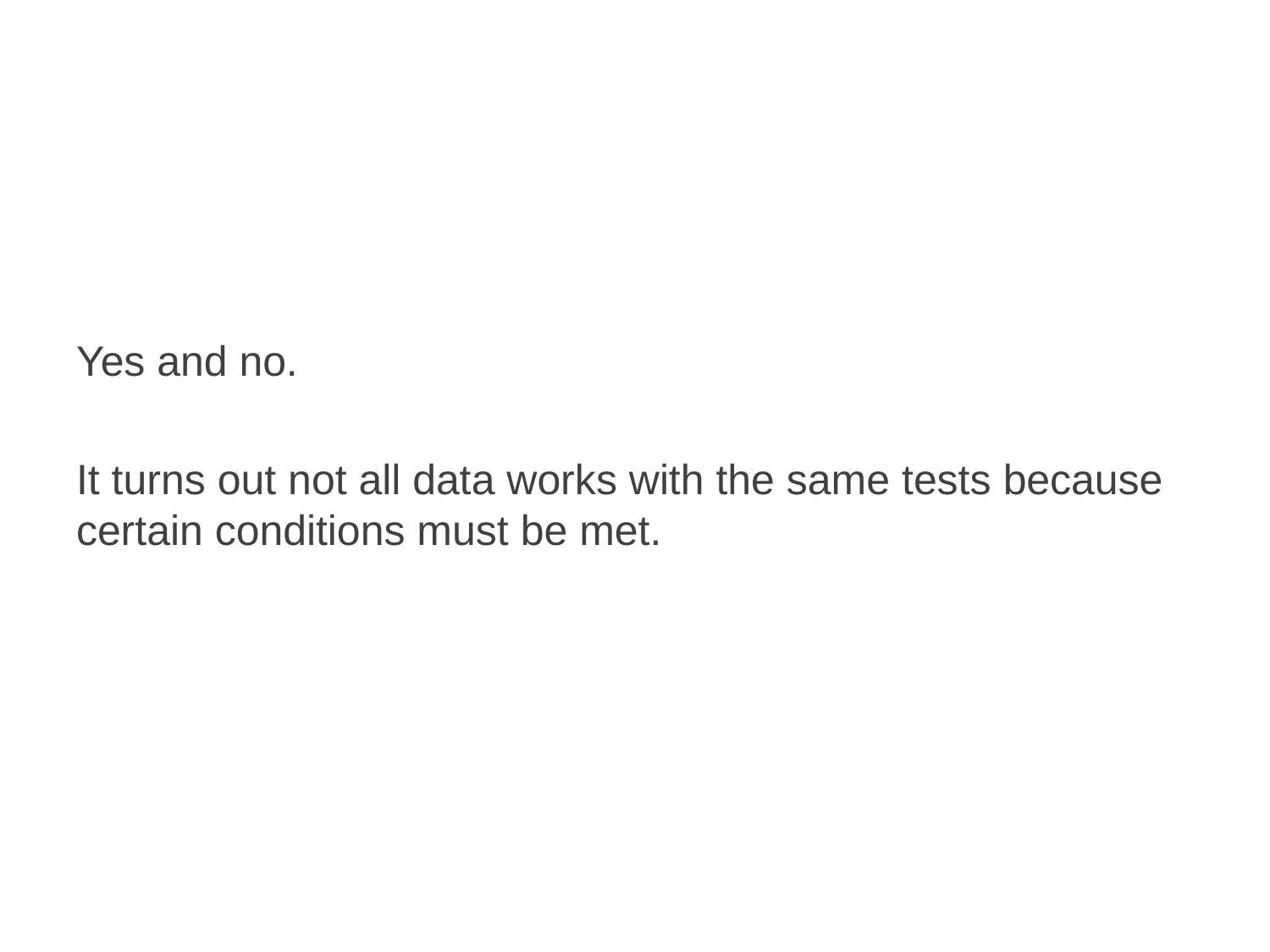

Yes and no.

It turns out not all data works with the same tests because certain conditions must be met.